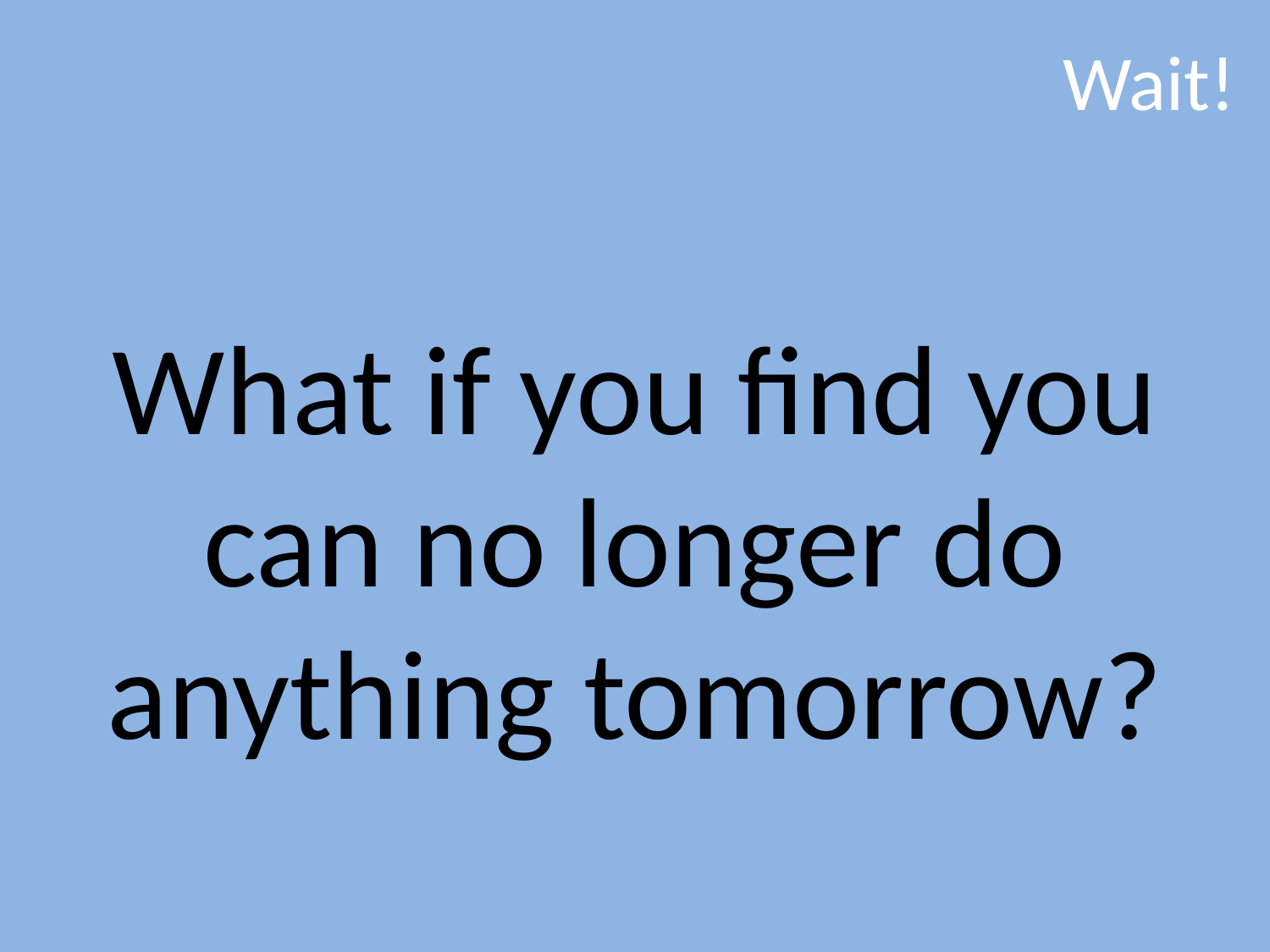

# Wait!
What if you find you can no longer do anything tomorrow?